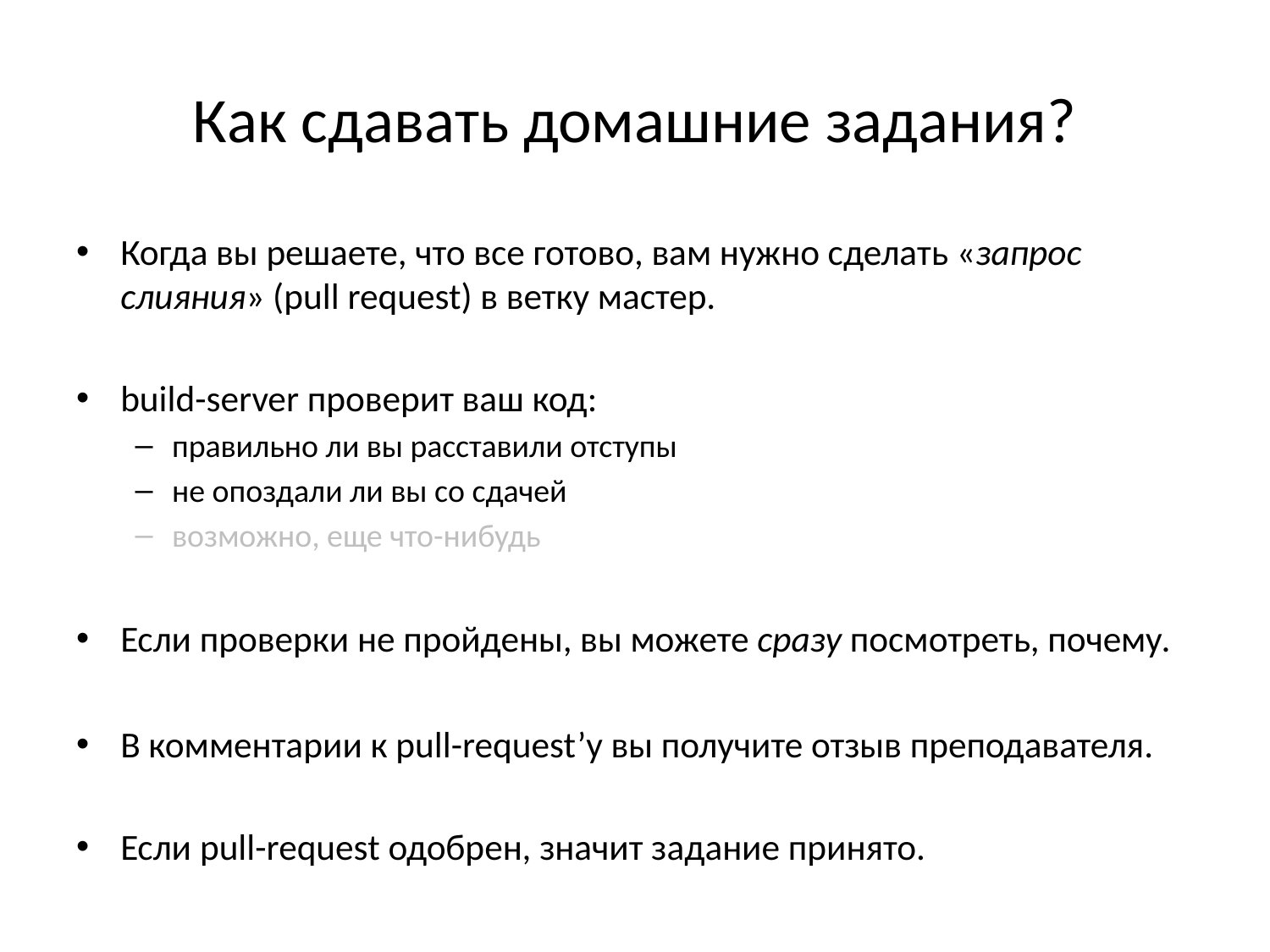

# Как сдавать домашние задания?
Когда вы решаете, что все готово, вам нужно сделать «запрос слияния» (pull request) в ветку мастер.

build-server проверит ваш код:
правильно ли вы расставили отступы
не опоздали ли вы со сдачей
возможно, еще что-нибудь

Если проверки не пройдены, вы можете сразу посмотреть, почему.

В комментарии к pull-request’у вы получите отзыв преподавателя.

Если pull-request одобрен, значит задание принято.